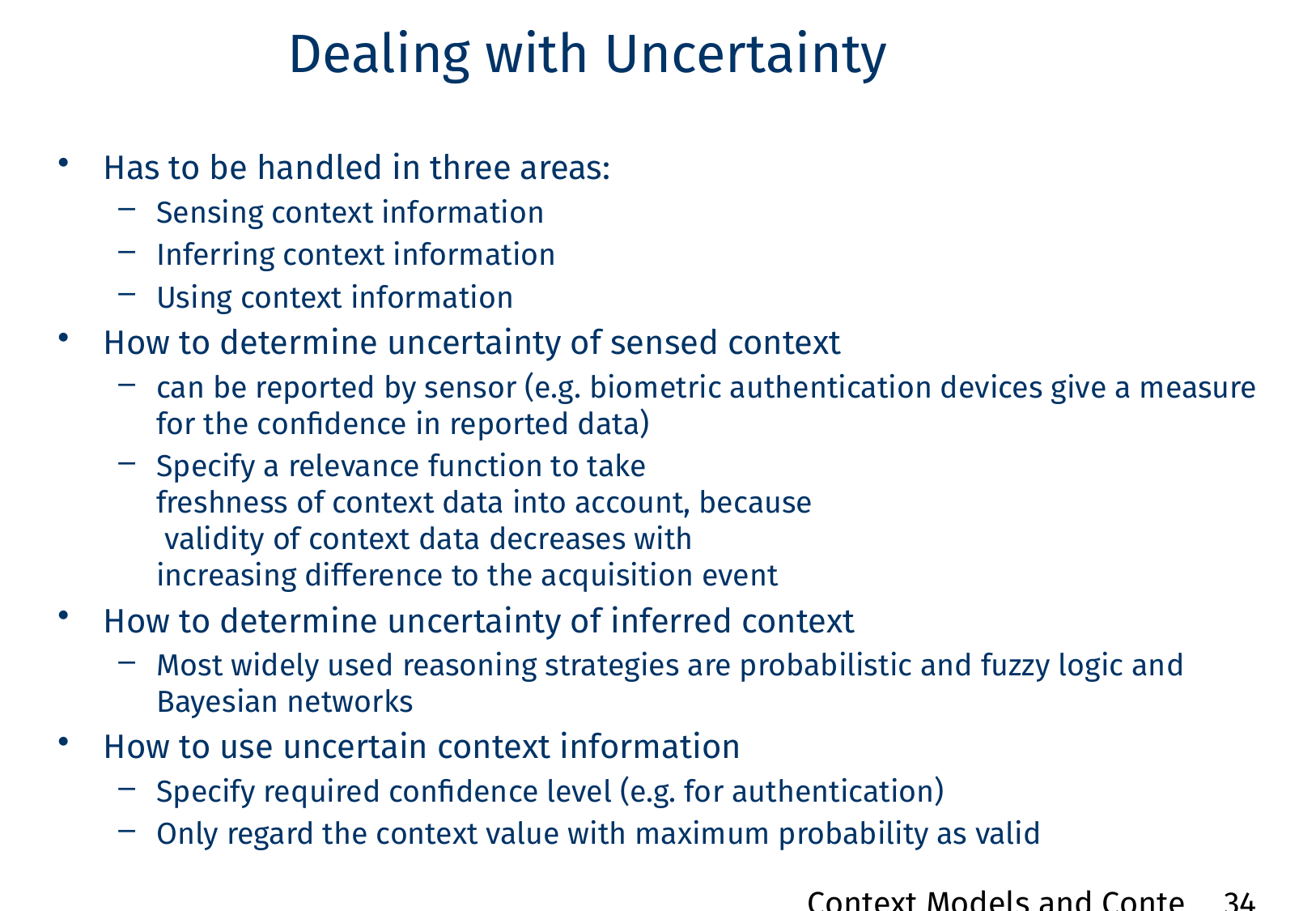

Has to be handled in three areas:
Sensing context information
Inferring context information
Using context information
How to determine uncertainty of sensed context
can be reported by sensor (e.g. biometric authentication devices give a measure for the confidence in reported data)
Specify a relevance function to take
freshness of context data into account, because
 validity of context data decreases with
increasing difference to the acquisition event
How to determine uncertainty of inferred context
Most widely used reasoning strategies are probabilistic and fuzzy logic and Bayesian networks
How to use uncertain context information
Specify required confidence level (e.g. for authentication)
Only regard the context value with maximum probability as valid
Dealing with Uncertainty
Context Models and Context-awareness:
34